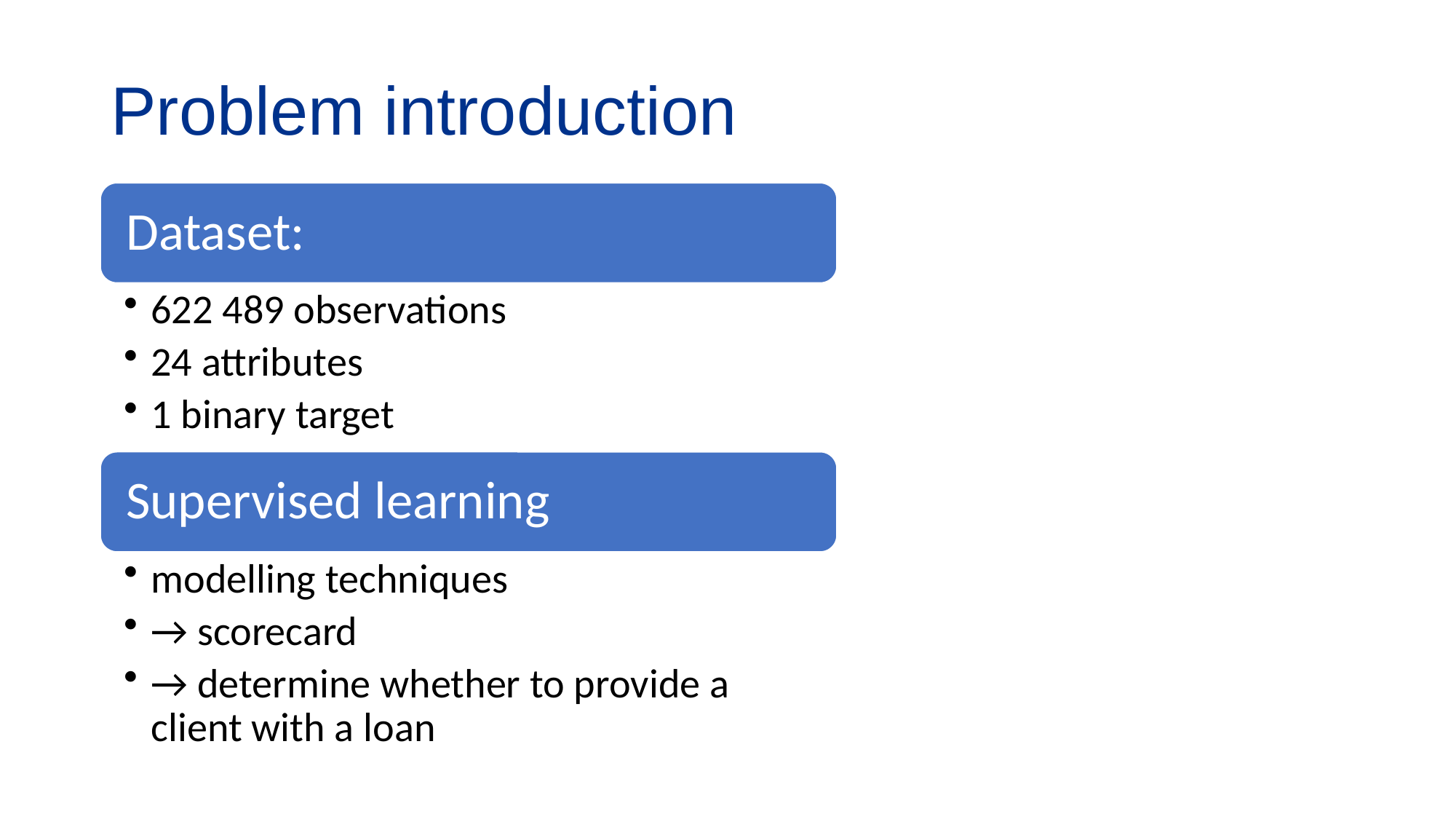

# Problem introduction
Dataset:
622 489 observations
24 attributes
1 binary target
Supervised learning
modelling techniques
→ scorecard
→ determine whether to provide a client with a loan